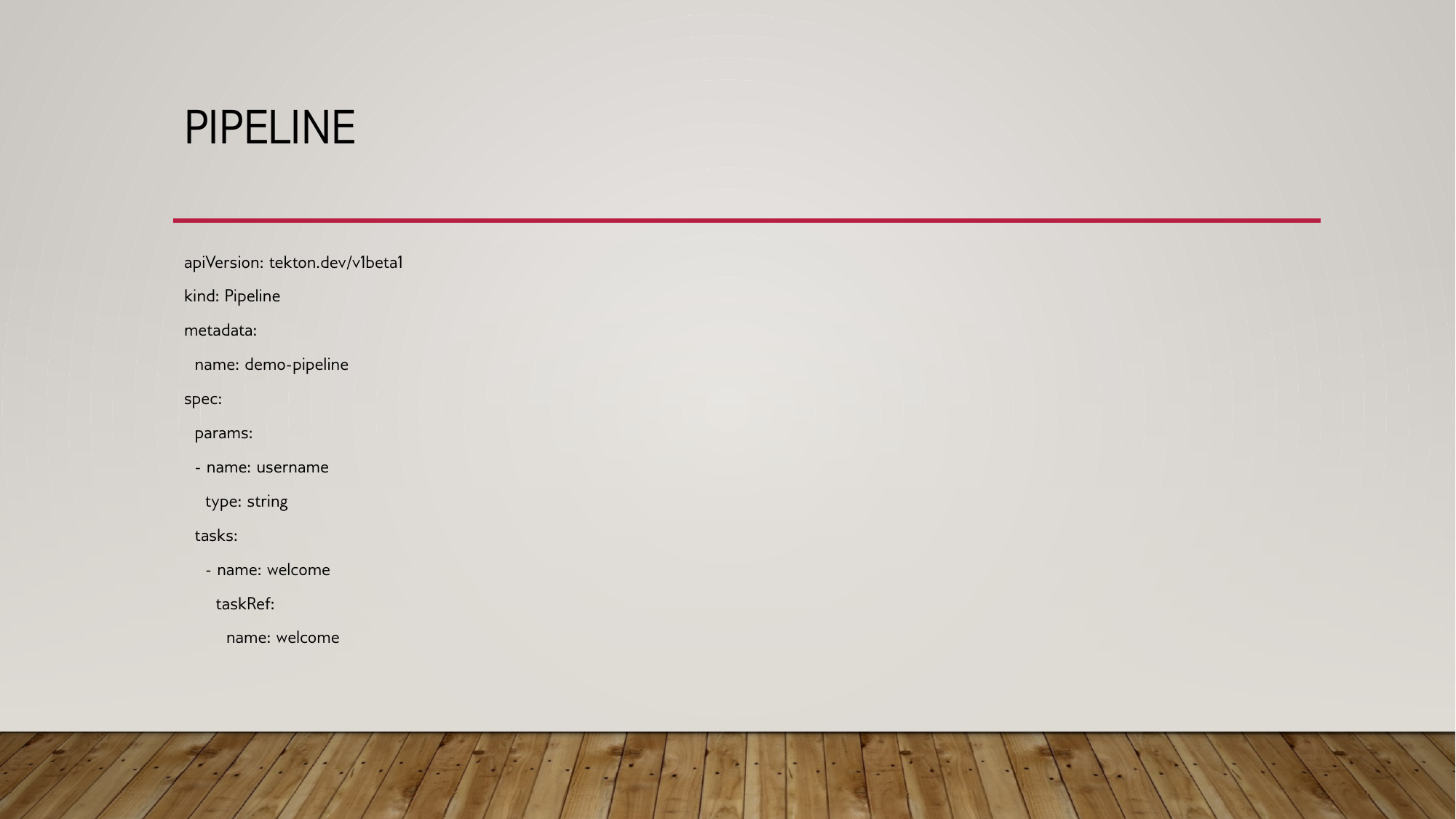

# pipeline
apiVersion: tekton.dev/v1beta1
kind: Pipeline
metadata:
  name: demo-pipeline
spec:
  params:
  - name: username
    type: string
  tasks:
    - name: welcome
      taskRef:
        name: welcome